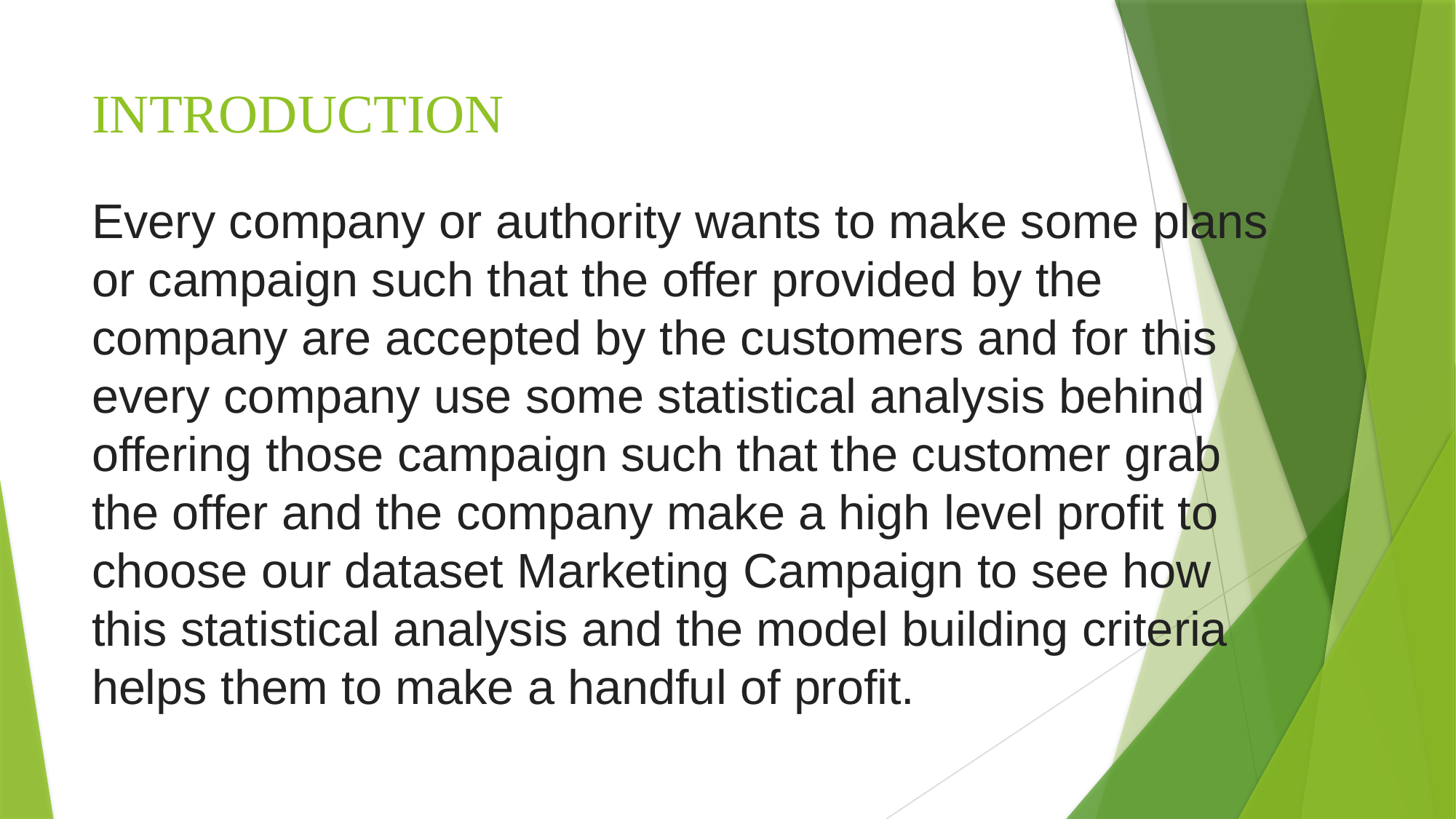

# INTRODUCTION
Every company or authority wants to make some plans or campaign such that the offer provided by the company are accepted by the customers and for this every company use some statistical analysis behind offering those campaign such that the customer grab the offer and the company make a high level profit to choose our dataset Marketing Campaign to see how this statistical analysis and the model building criteria helps them to make a handful of profit.